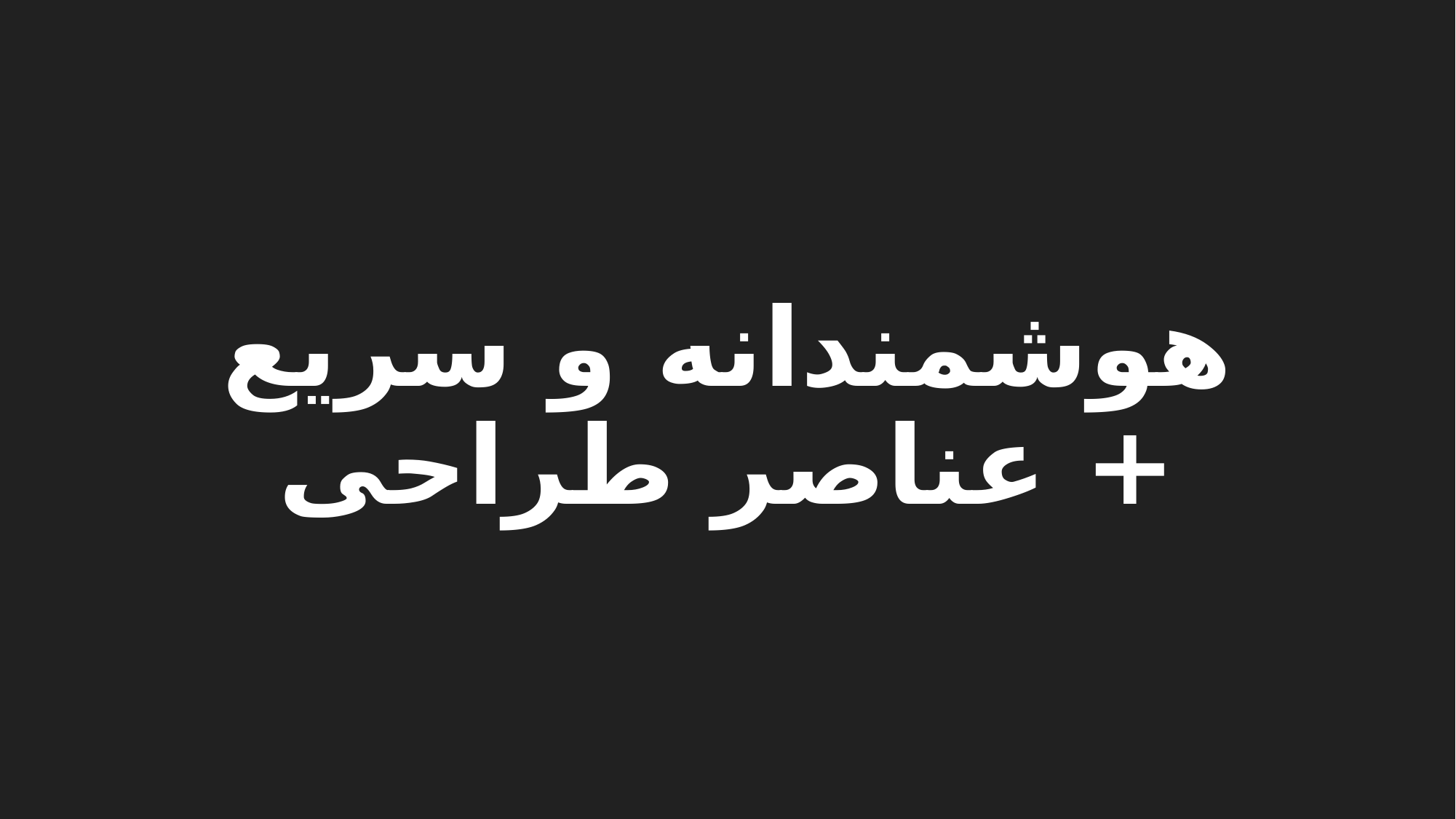

# هوشمندانه و سریع + عناصر طراحی